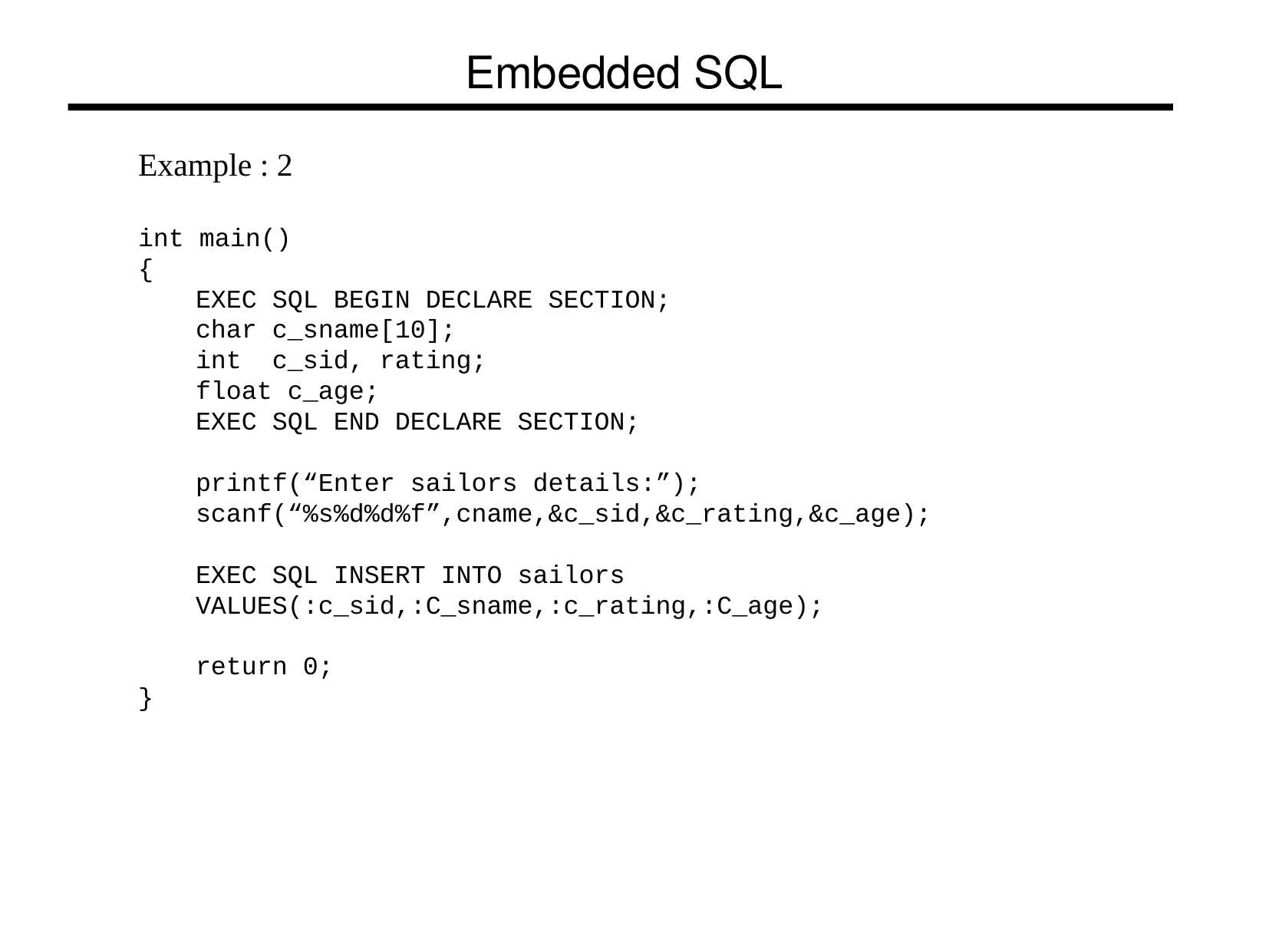

Embedded SQL

	Example : 2

int main()
{
EXEC SQL BEGIN DECLARE SECTION;
char c_sname[10];
int  c_sid, rating;
float c_age;
EXEC SQL END DECLARE SECTION;

printf(“Enter sailors details:”);
scanf(“%s%d%d%f”,cname,&c_sid,&c_rating,&c_age);

EXEC SQL INSERT INTO sailors VALUES(:c_sid,:C_sname,:c_rating,:C_age);

return 0;
}